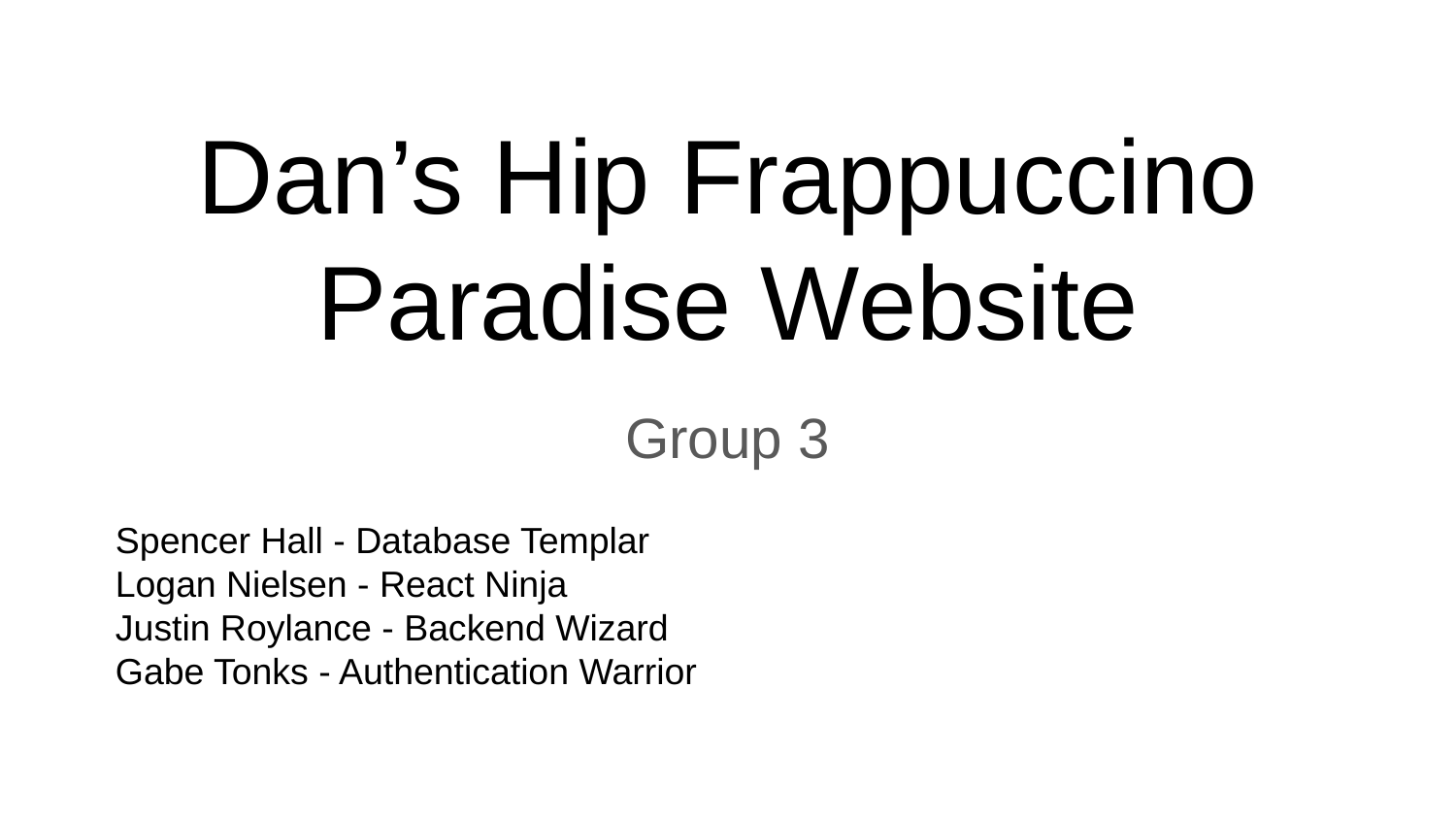

# Dan’s Hip Frappuccino Paradise Website
Group 3
Spencer Hall - Database Templar
Logan Nielsen - React Ninja
Justin Roylance - Backend Wizard
Gabe Tonks - Authentication Warrior